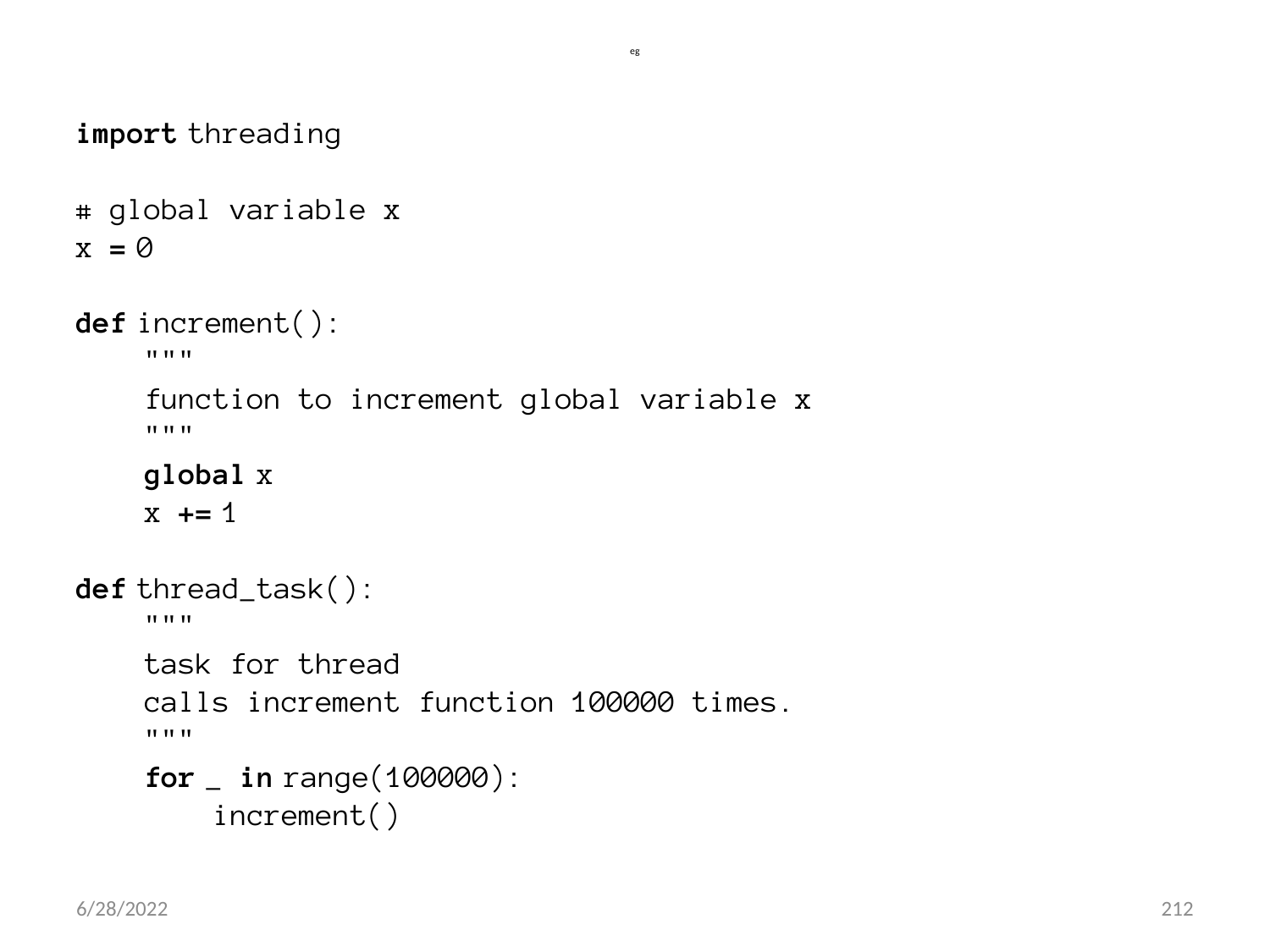

# eg
import threading

# global variable x
x = 0

def increment():
    """
    function to increment global variable x
    """
    global x
    x += 1

def thread_task():
    """
    task for thread
    calls increment function 100000 times.
    """
    for _ in range(100000):
        increment()

6/28/2022
212